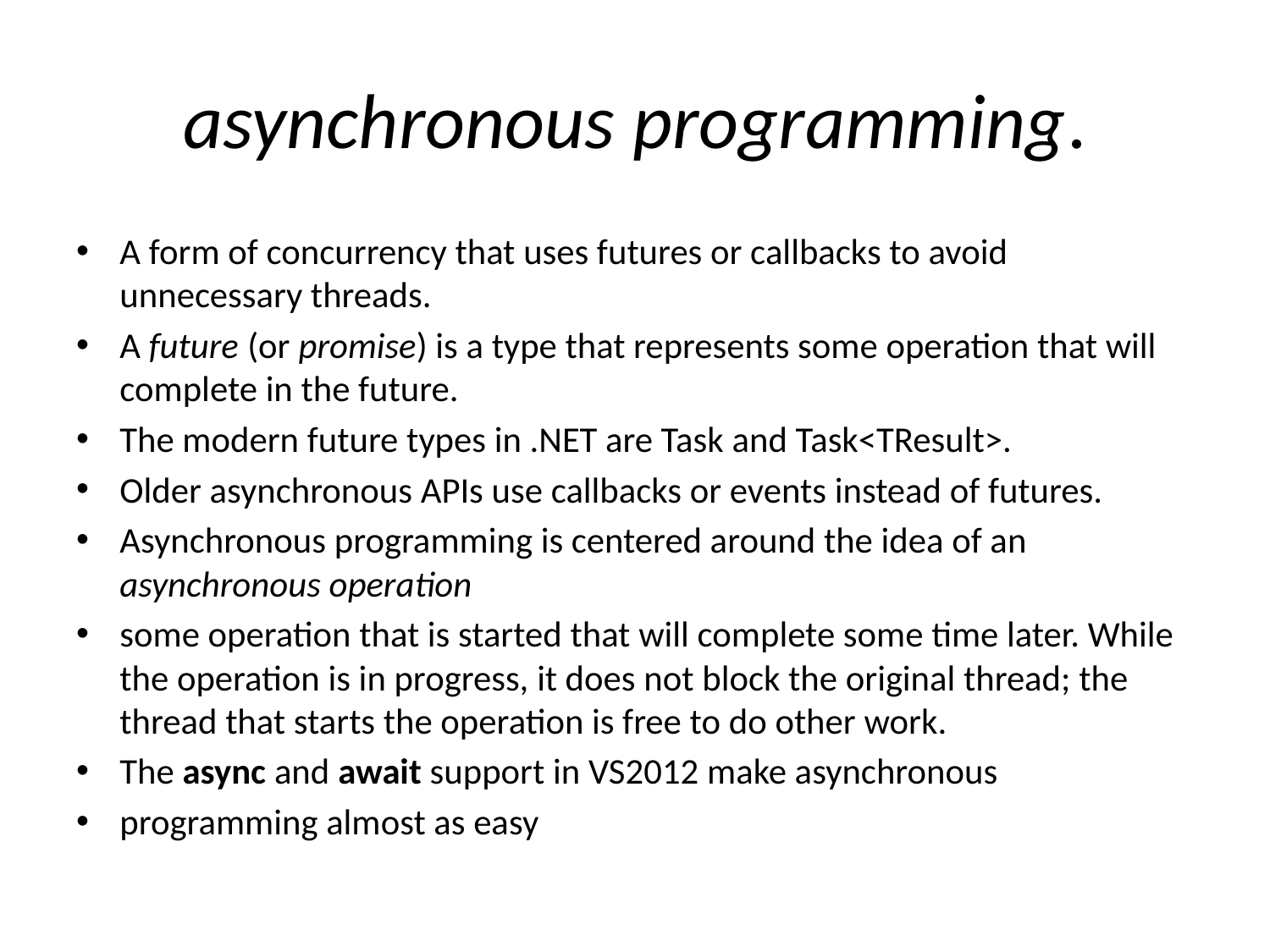

# asynchronous programming.
A form of concurrency that uses futures or callbacks to avoid unnecessary threads.
A future (or promise) is a type that represents some operation that will complete in the future.
The modern future types in .NET are Task and Task<TResult>.
Older asynchronous APIs use callbacks or events instead of futures.
Asynchronous programming is centered around the idea of an asynchronous operation
some operation that is started that will complete some time later. While the operation is in progress, it does not block the original thread; the thread that starts the operation is free to do other work.
The async and await support in VS2012 make asynchronous
programming almost as easy